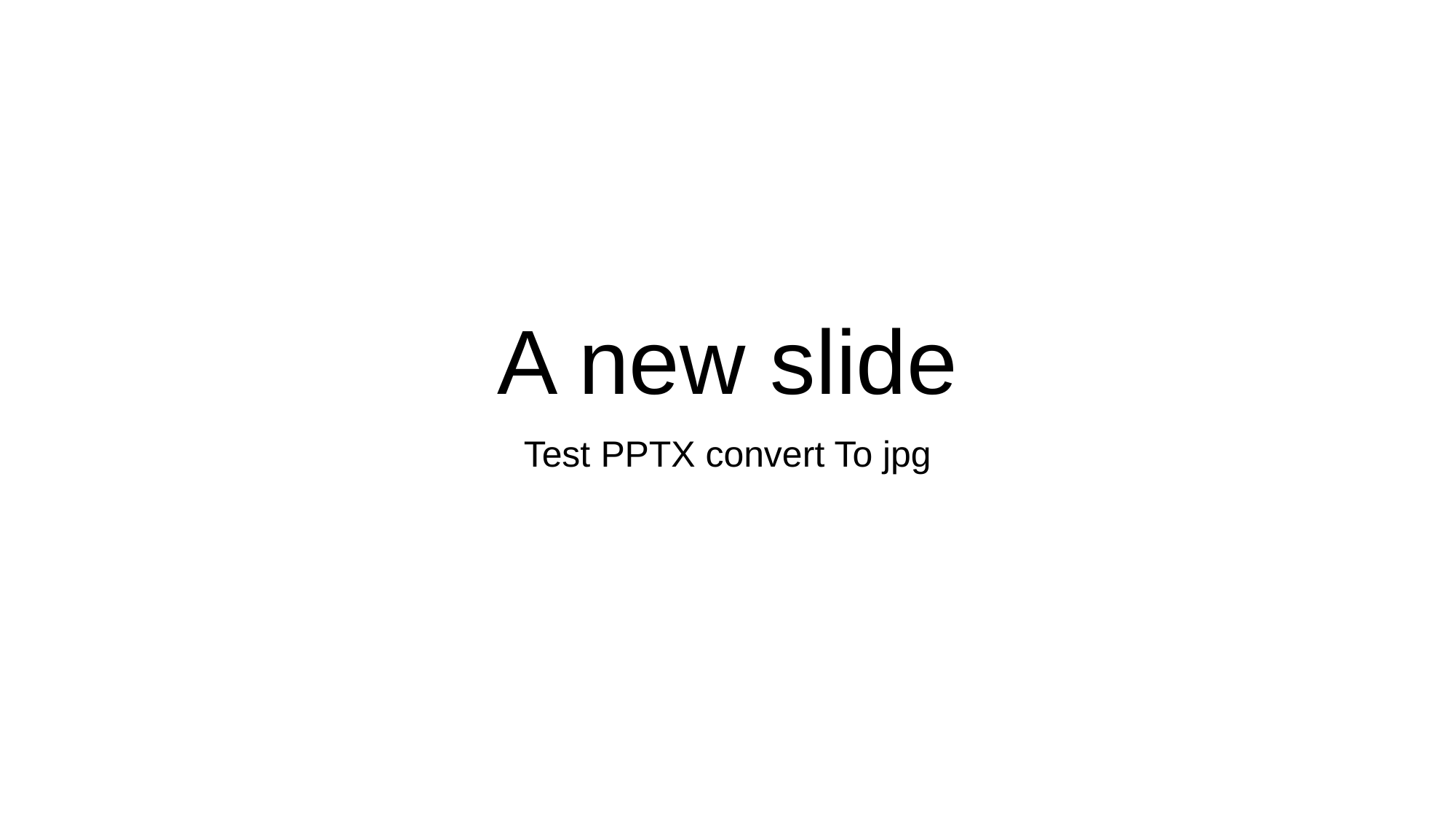

# A new slide
Test PPTX convert To jpg